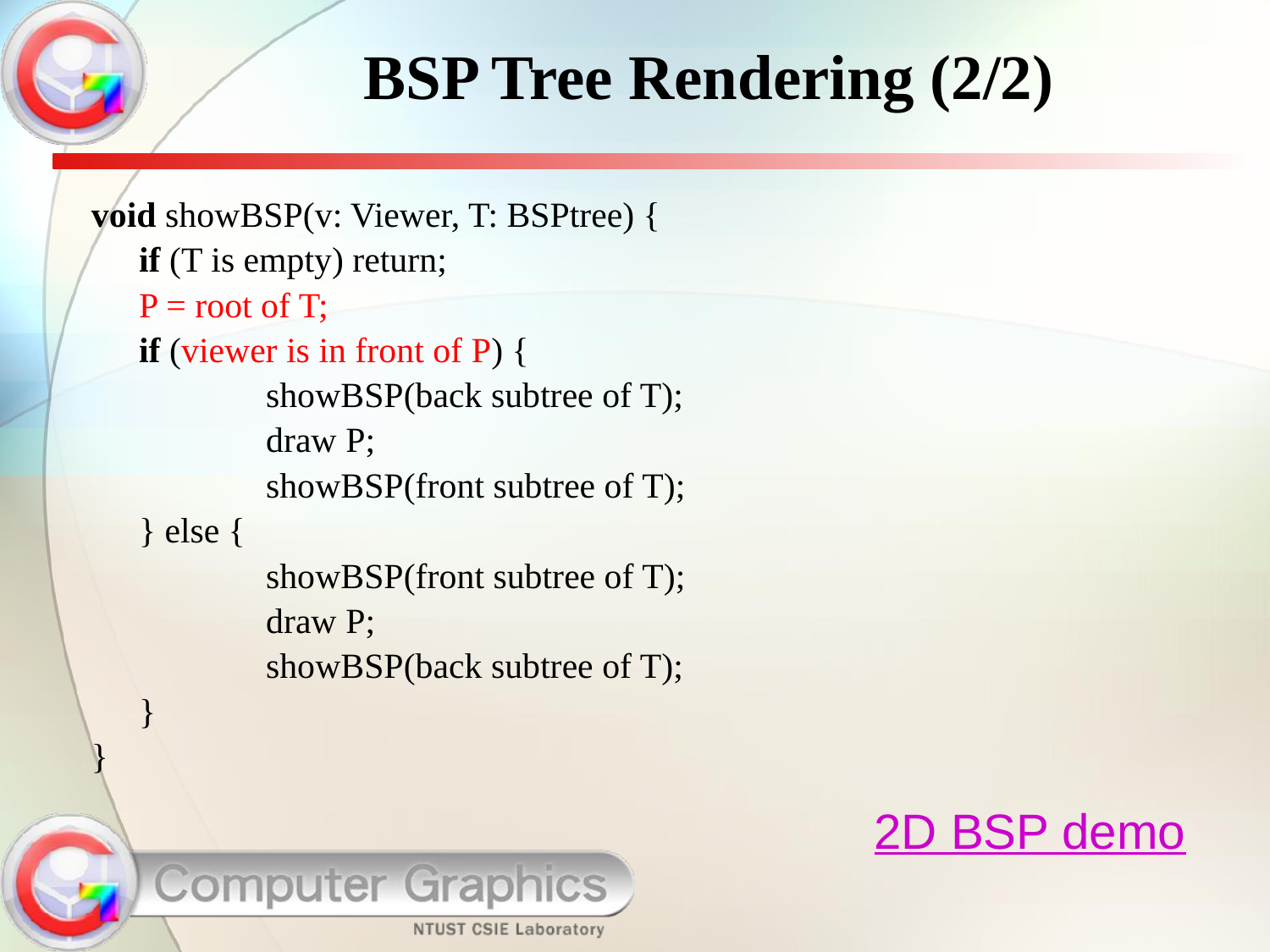

BSP Tree Rendering (2/2)
void showBSP(v: Viewer, T: BSPtree) {
	if (T is empty) return;
	P = root of T;
	if (viewer is in front of P) {
		showBSP(back subtree of T);
		draw P;
		showBSP(front subtree of T);
	} else {
		showBSP(front subtree of T);
		draw P;
		showBSP(back subtree of T);
	}
}
2D BSP demo